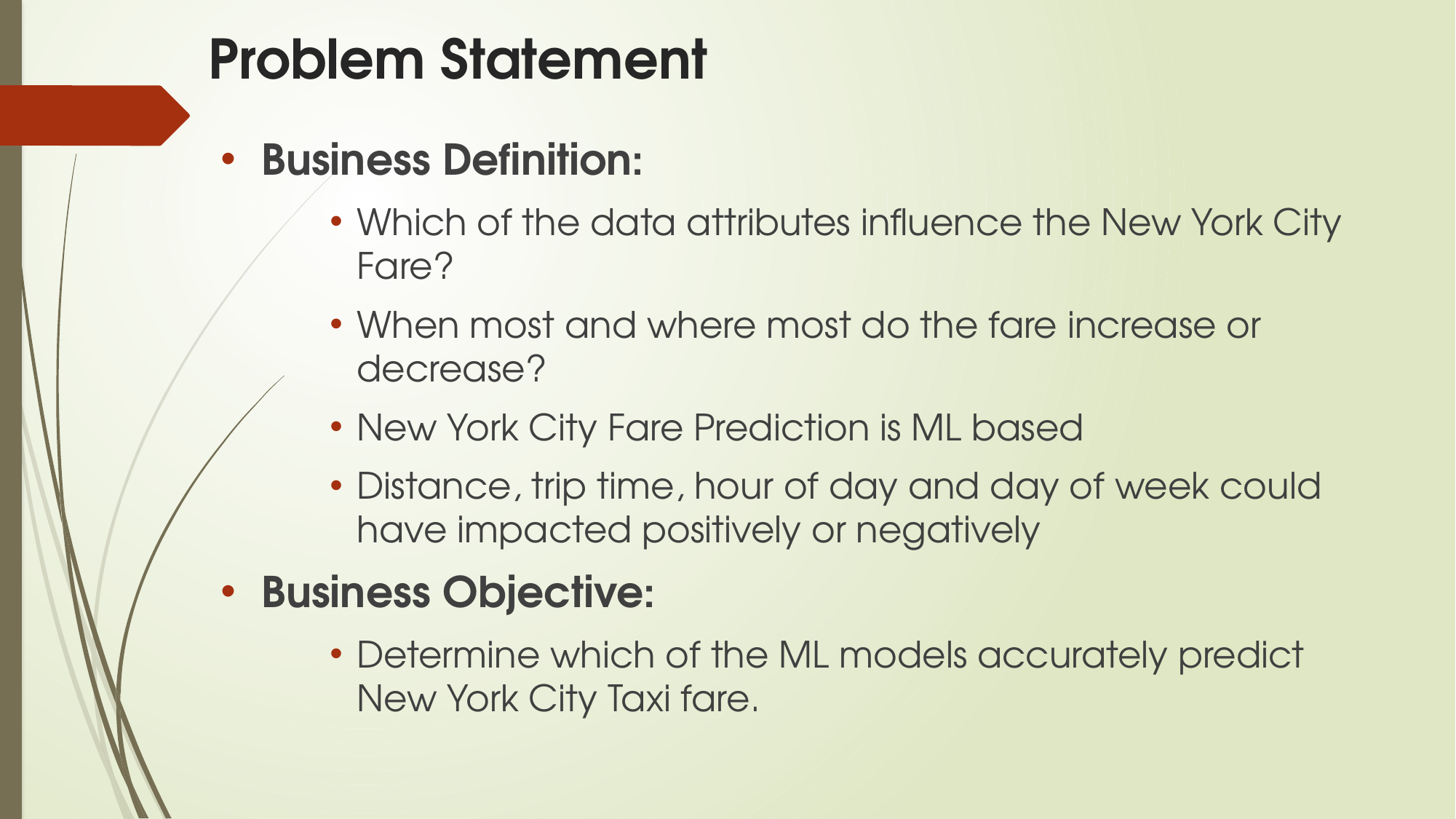

# Problem Statement
Business Definition:
Which of the data attributes influence the New York City Fare?
When most and where most do the fare increase or decrease?
New York City Fare Prediction is ML based
Distance, trip time, hour of day and day of week could have impacted positively or negatively
Business Objective:
Determine which of the ML models accurately predict New York City Taxi fare.